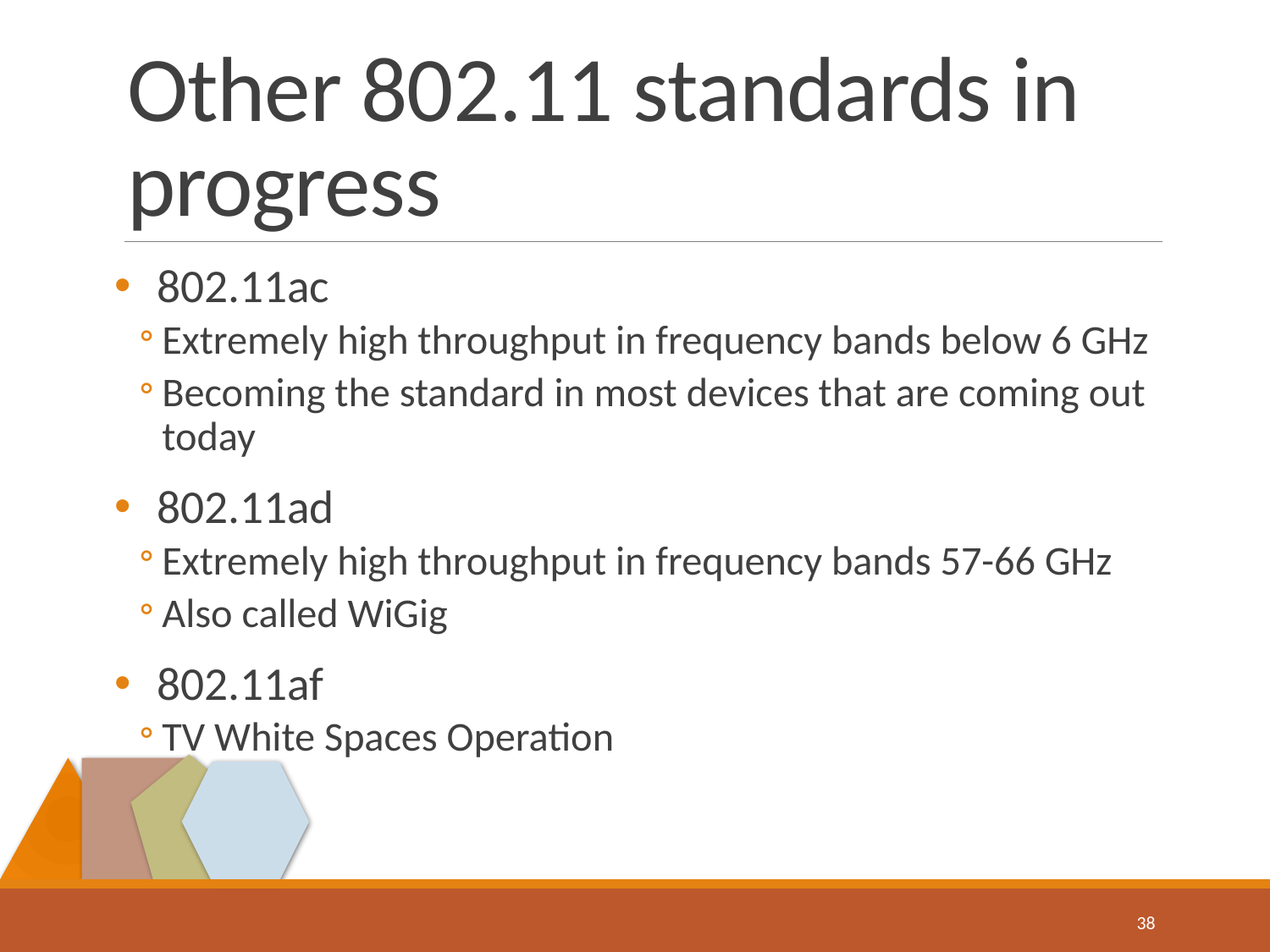

# Other 802.11 standards in progress
802.11ac
Extremely high throughput in frequency bands below 6 GHz
Becoming the standard in most devices that are coming out today
802.11ad
Extremely high throughput in frequency bands 57-66 GHz
Also called WiGig
802.11af
TV White Spaces Operation
38